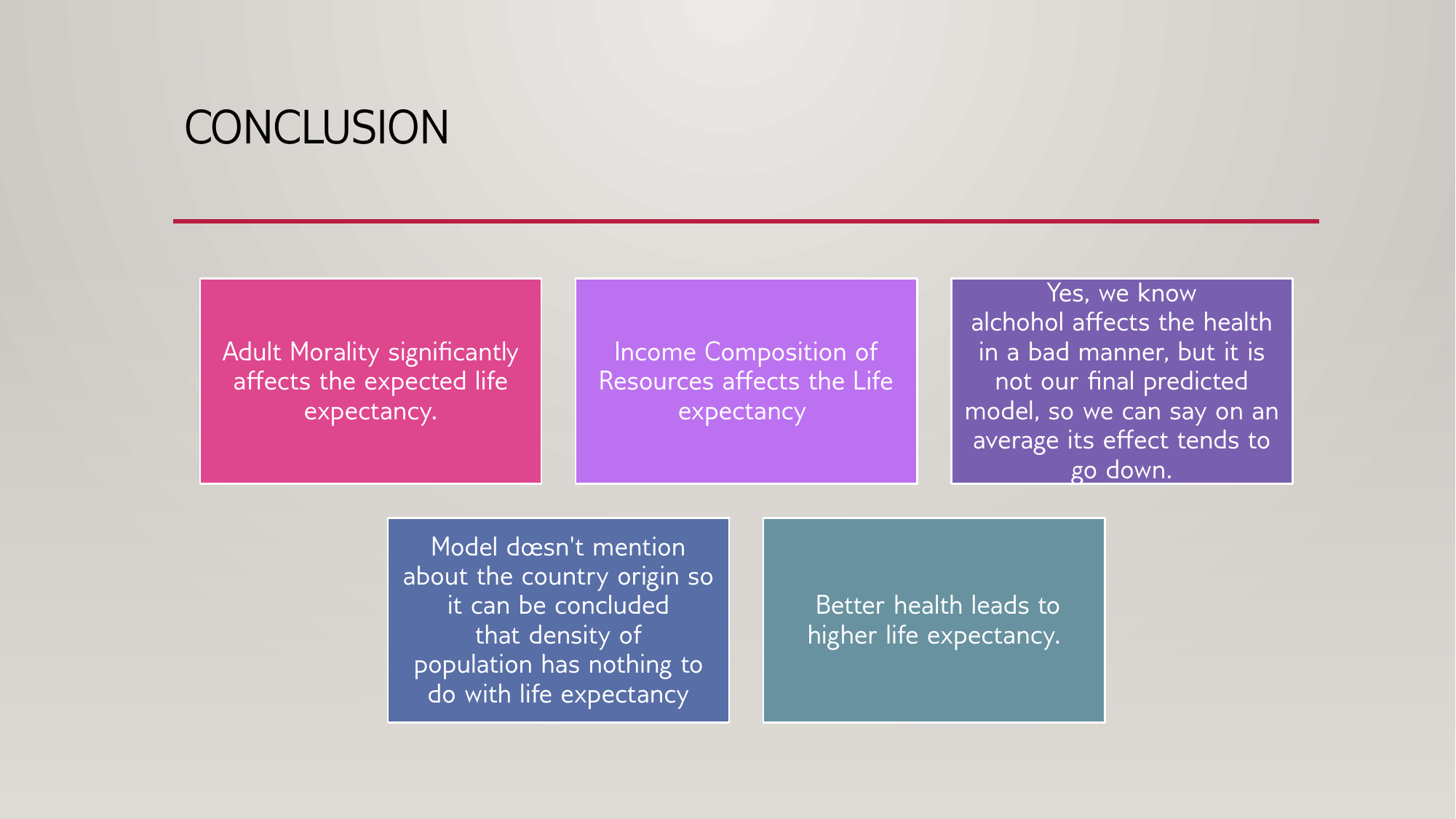

# Conclusion

Adult Morality significantly affects the expected life expectancy.
Income Composition of Resources affects the Life expectancy
Yes, we know alchohol affects the health in a bad manner, but it is not our final predicted model, so we can say on an average its effect tends to go down.
Model doesn't mention about the country origin so it can be concluded that density of population has nothing to do with life expectancy
 Better health leads to higher life expectancy.